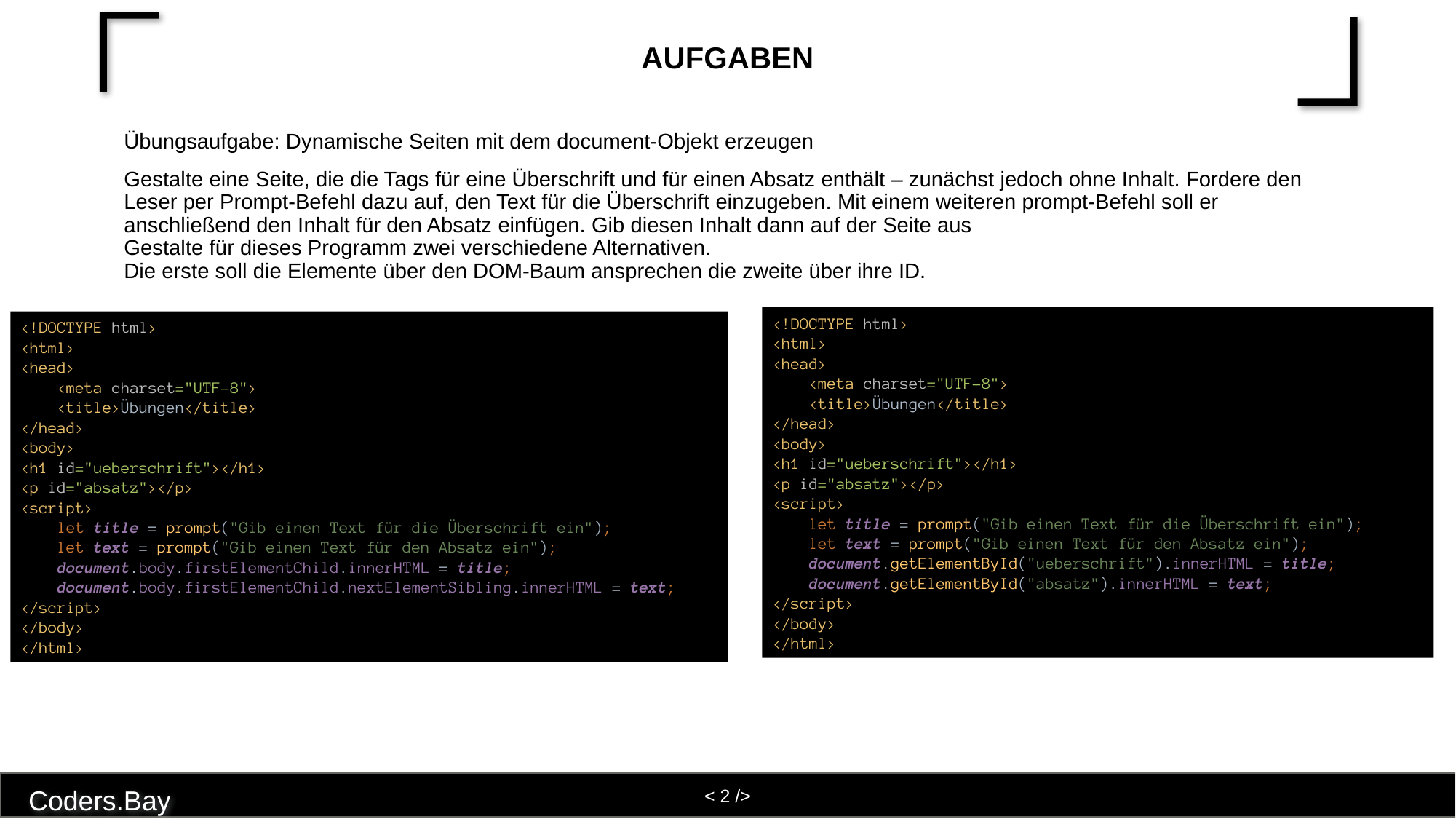

# Aufgaben
Übungsaufgabe: Dynamische Seiten mit dem document-Objekt erzeugen
Gestalte eine Seite, die die Tags für eine Überschrift und für einen Absatz enthält – zunächst jedoch ohne Inhalt. Fordere den Leser per Prompt-Befehl dazu auf, den Text für die Überschrift einzugeben. Mit einem weiteren prompt-Befehl soll er anschließend den Inhalt für den Absatz einfügen. Gib diesen Inhalt dann auf der Seite aus
Gestalte für dieses Programm zwei verschiedene Alternativen.
Die erste soll die Elemente über den DOM-Baum ansprechen die zweite über ihre ID.
<!DOCTYPE html>
<html>
<head>
    <meta charset="UTF-8">
    <title>Übungen</title>
</head>
<body>
<h1 id="ueberschrift"></h1>
<p id="absatz"></p>
<script>
    let title = prompt("Gib einen Text für die Überschrift ein");
    let text = prompt("Gib einen Text für den Absatz ein");
    document.getElementById("ueberschrift").innerHTML = title;
    document.getElementById("absatz").innerHTML = text;
</script>
</body>
</html>
<!DOCTYPE html>
<html>
<head>
    <meta charset="UTF-8">
    <title>Übungen</title>
</head>
<body>
<h1 id="ueberschrift"></h1>
<p id="absatz"></p>
<script>
    let title = prompt("Gib einen Text für die Überschrift ein");
    let text = prompt("Gib einen Text für den Absatz ein");
    document.body.firstElementChild.innerHTML = title;
    document.body.firstElementChild.nextElementSibling.innerHTML = text;
</script>
</body>
</html>